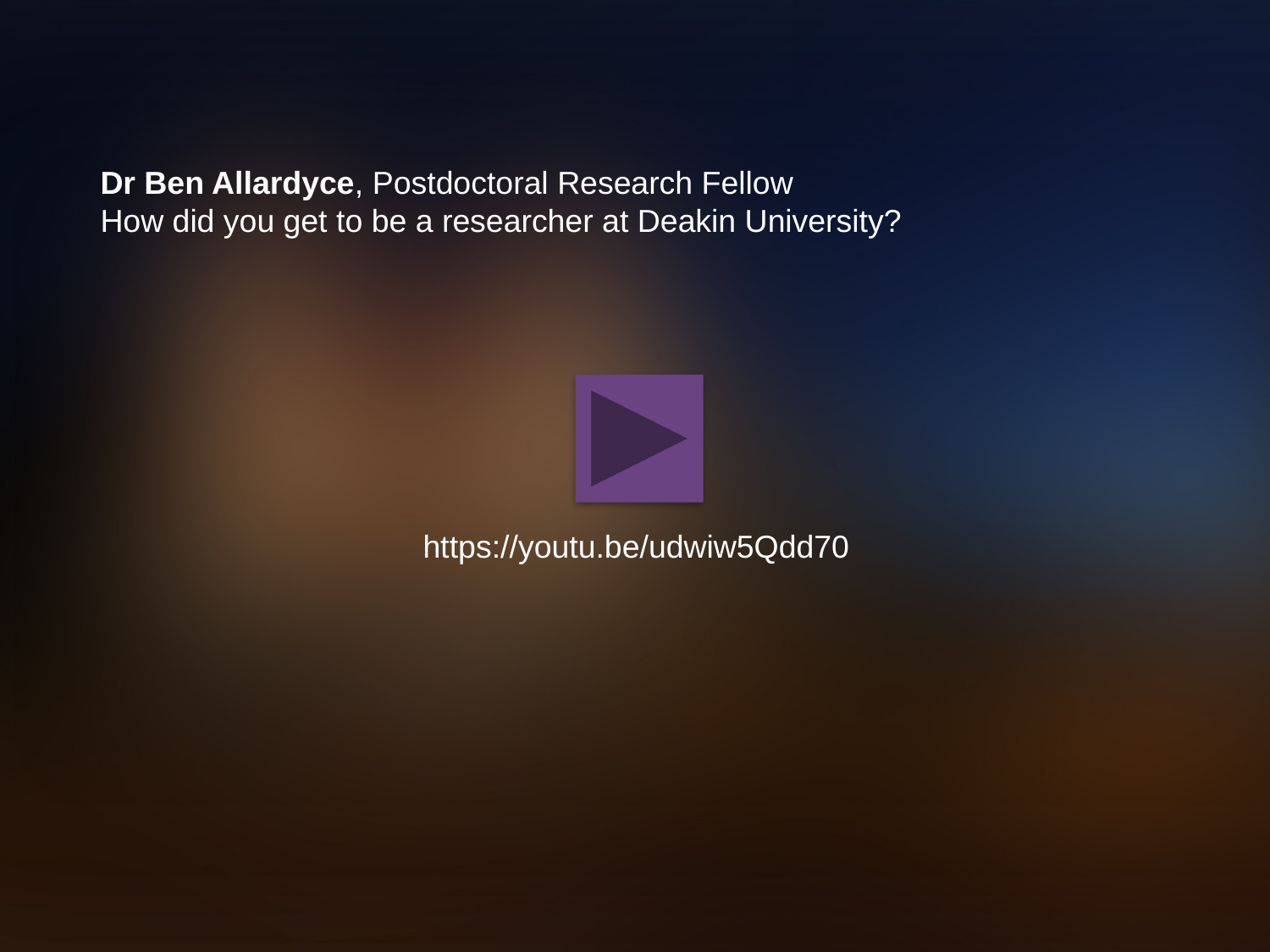

Dr Ben Allardyce, Postdoctoral Research Fellow
How did you get to be a researcher at Deakin University?

https://youtu.be/udwiw5Qdd70